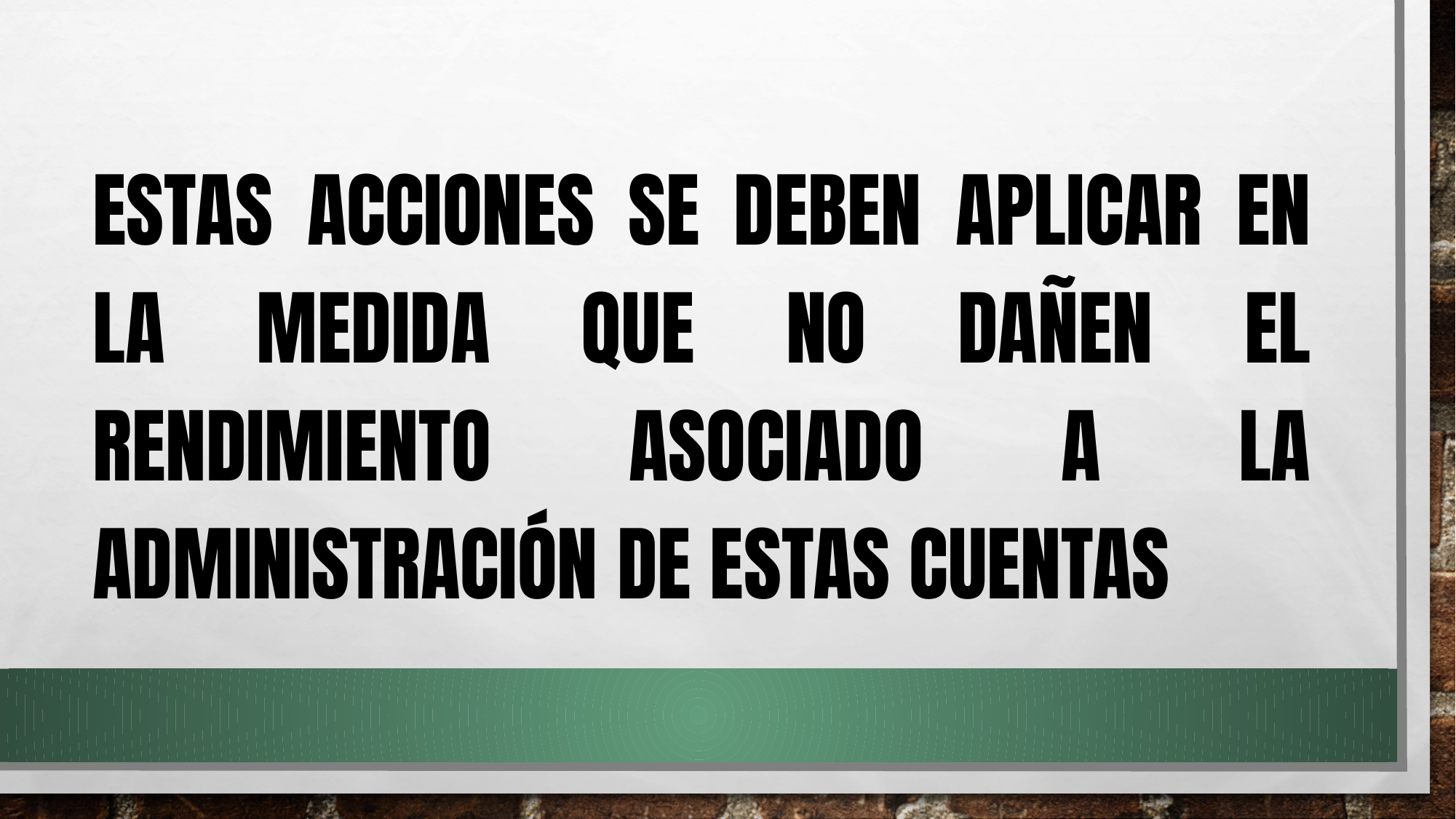

Estas acciones se deben aplicar en la medida que no dañen el rendimiento asociado a la administración de estas cuentas